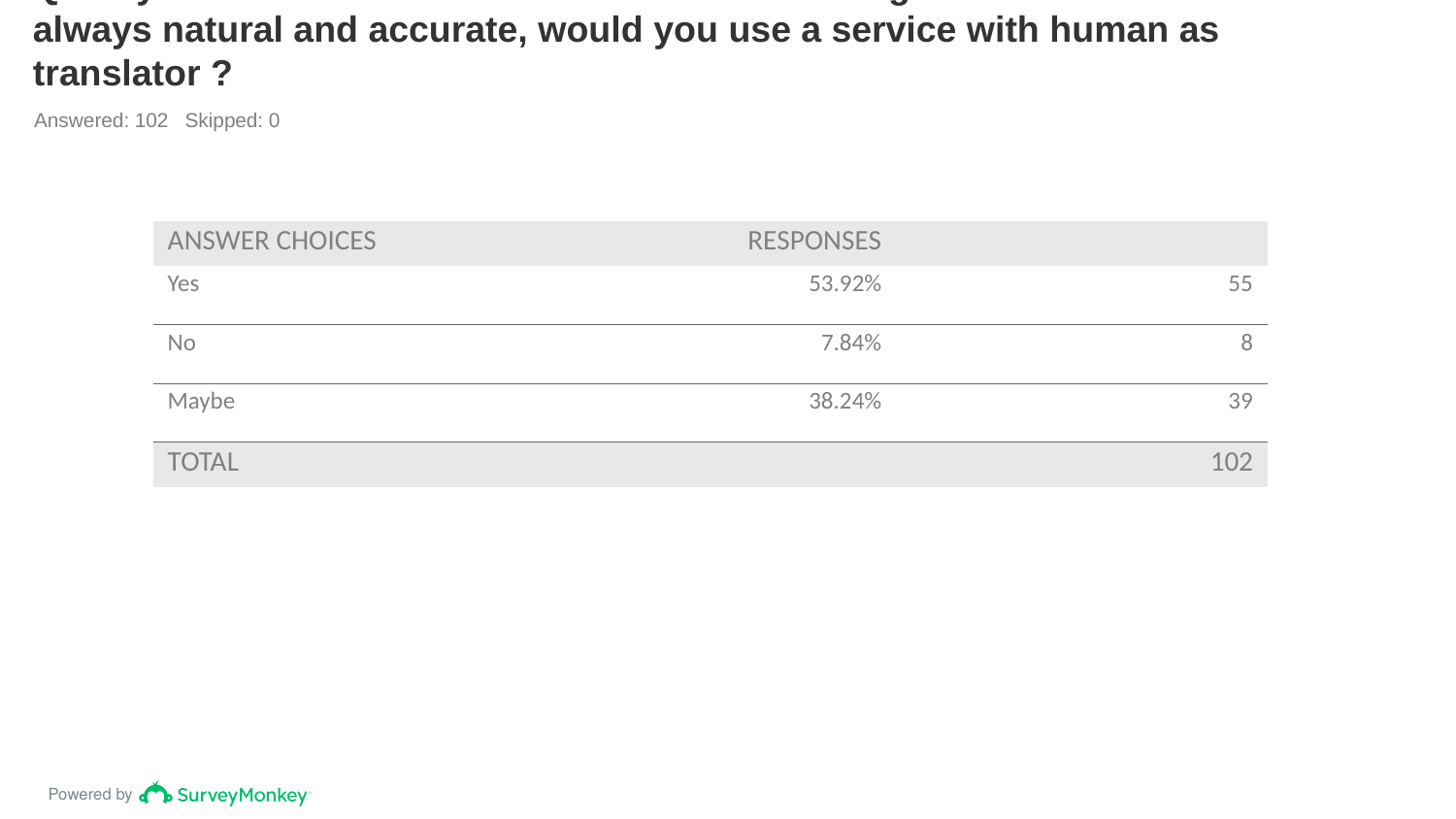

# Q4: If you think a translation service such as Google Translate is not always natural and accurate, would you use a service with human as translator ?
Answered: 102   Skipped: 0
| ANSWER CHOICES | RESPONSES |  |
| --- | --- | --- |
| Yes | 53.92% | 55 |
| No | 7.84% | 8 |
| Maybe | 38.24% | 39 |
| TOTAL |  | 102 |